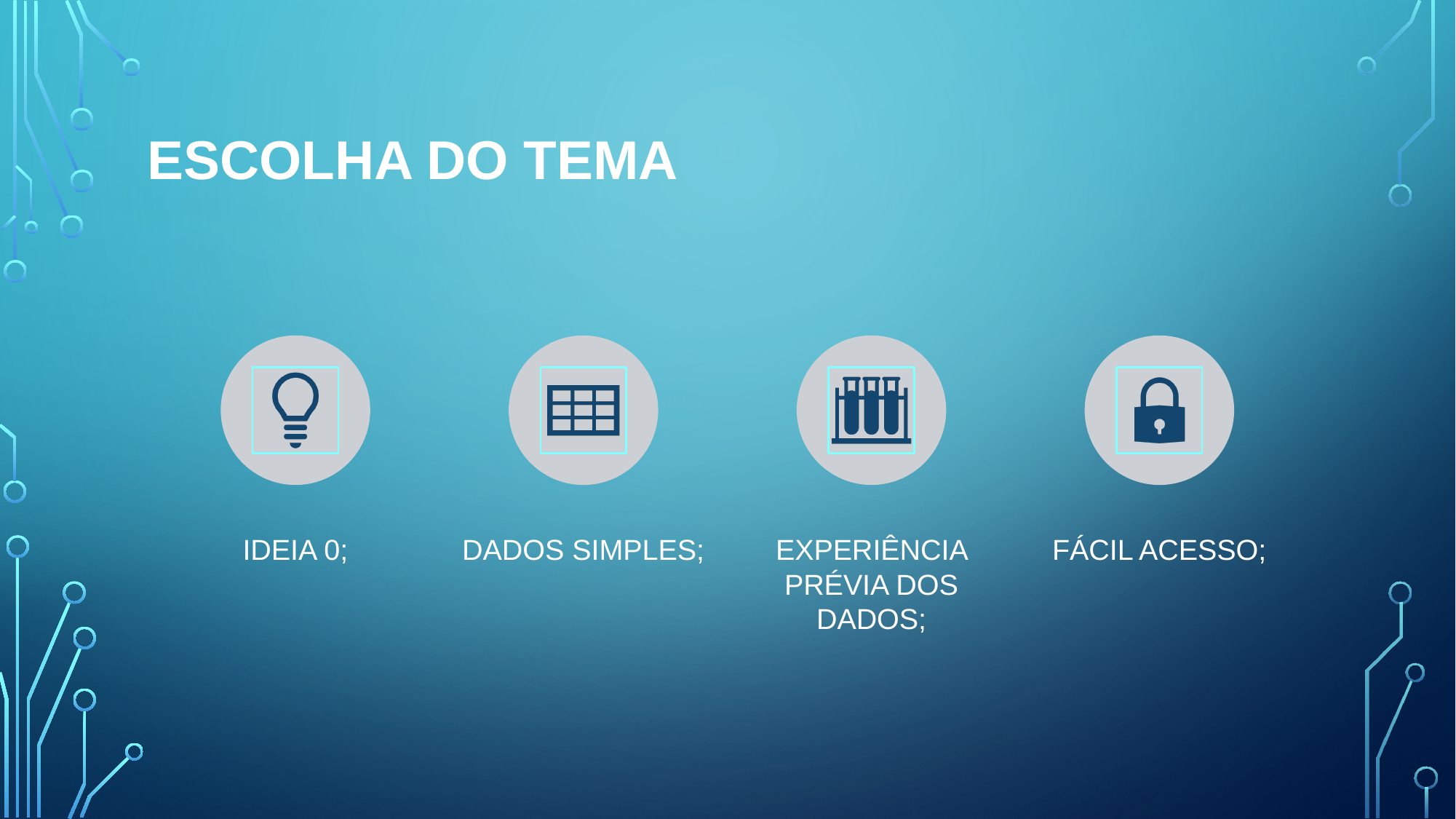

# Escolha Do tema
Ideia 0;
Dados simples;
Experiência prévia dos dados;
Fácil acesso;